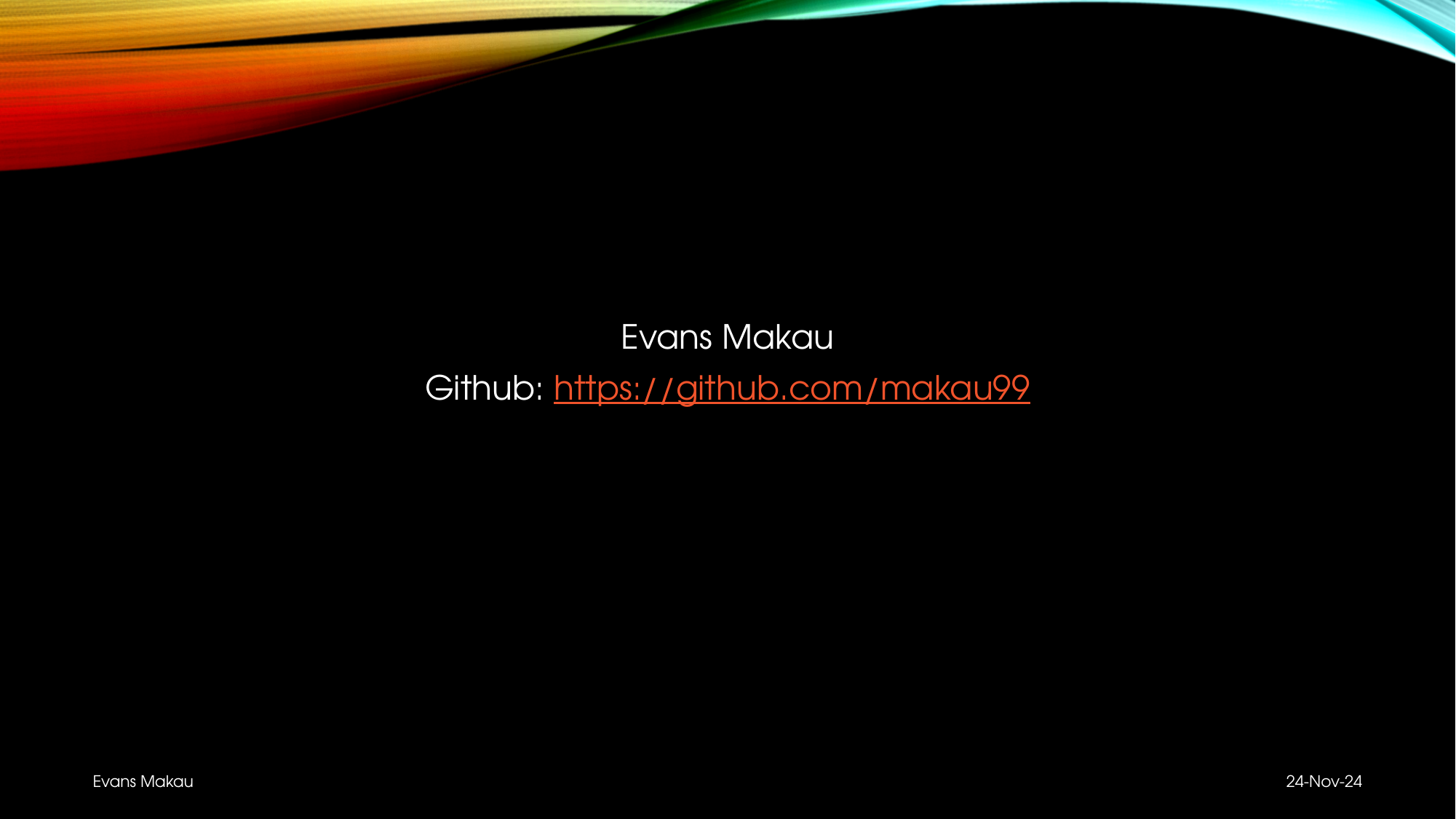

Evans Makau
Github: https://github.com/makau99
Evans Makau
24-Nov-24